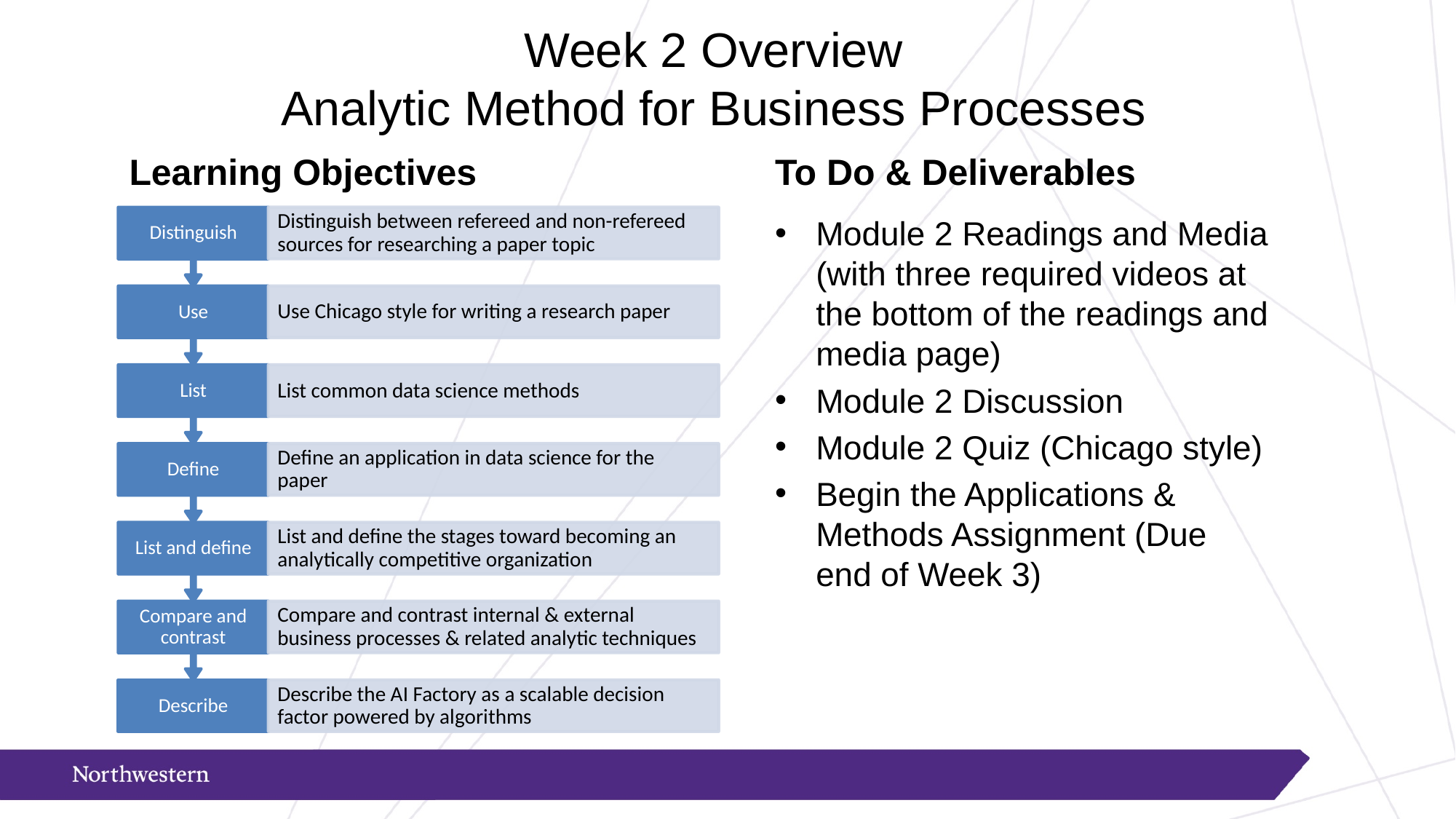

# Week 2 Overview Analytic Method for Business Processes
Learning Objectives
To Do & Deliverables
Describe
Describe the AI Factory as a scalable decision factor powered by algorithms
Compare and contrast
Compare and contrast internal & external business processes & related analytic techniques
List and define
List and define the stages toward becoming an analytically competitive organization
Define
Define an application in data science for the paper
List
List common data science methods
Use
Use Chicago style for writing a research paper
Distinguish
Distinguish between refereed and non-refereed sources for researching a paper topic
Module 2 Readings and Media (with three required videos at the bottom of the readings and media page)
Module 2 Discussion
Module 2 Quiz (Chicago style)
Begin the Applications & Methods Assignment (Due end of Week 3)